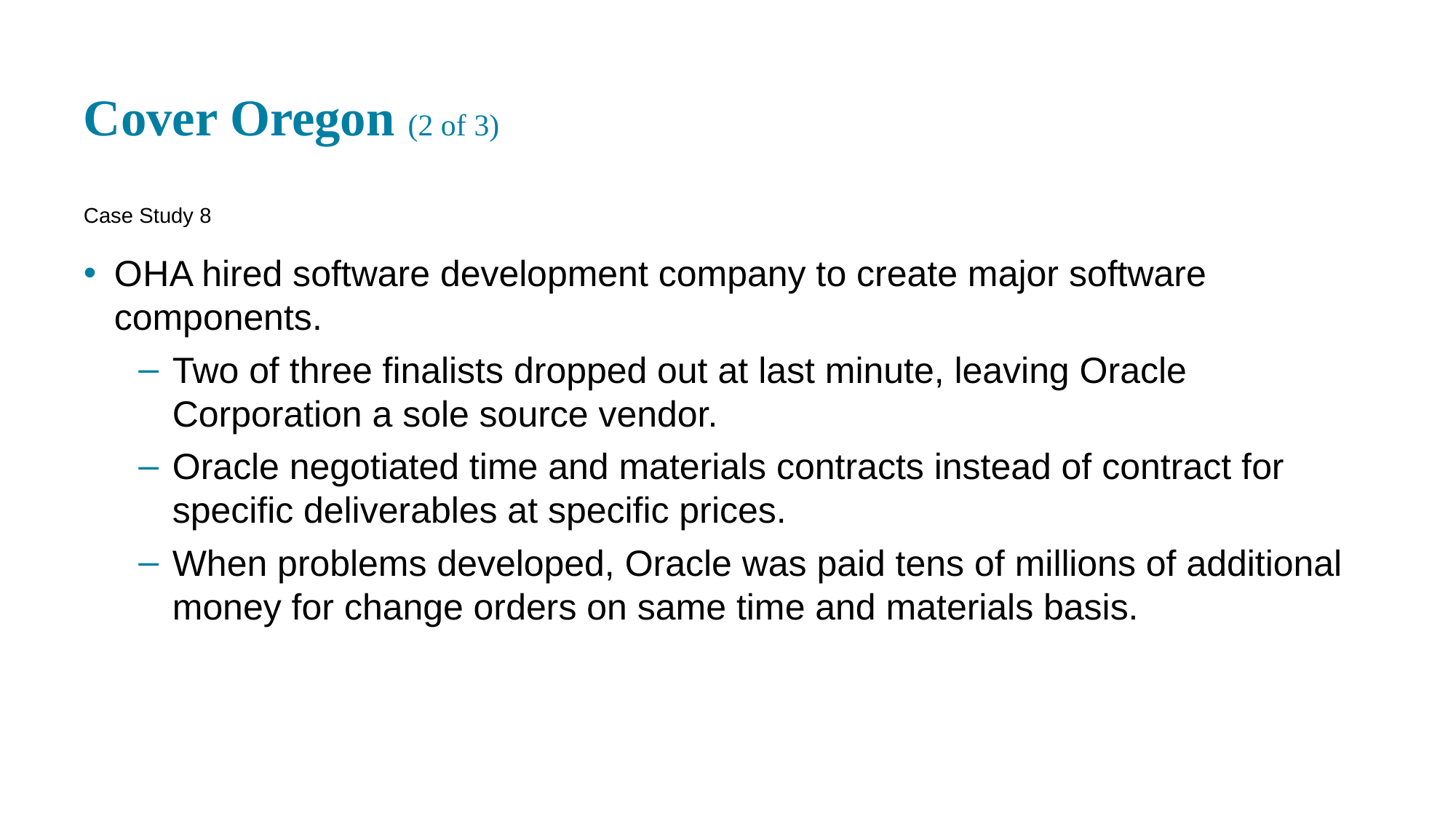

# Cover Oregon (2 of 3)
Case Study 8
O H A hired software development company to create major software components.
Two of three finalists dropped out at last minute, leaving Oracle Corporation a sole source vendor.
Oracle negotiated time and materials contracts instead of contract for specific deliverables at specific prices.
When problems developed, Oracle was paid tens of millions of additional money for change orders on same time and materials basis.